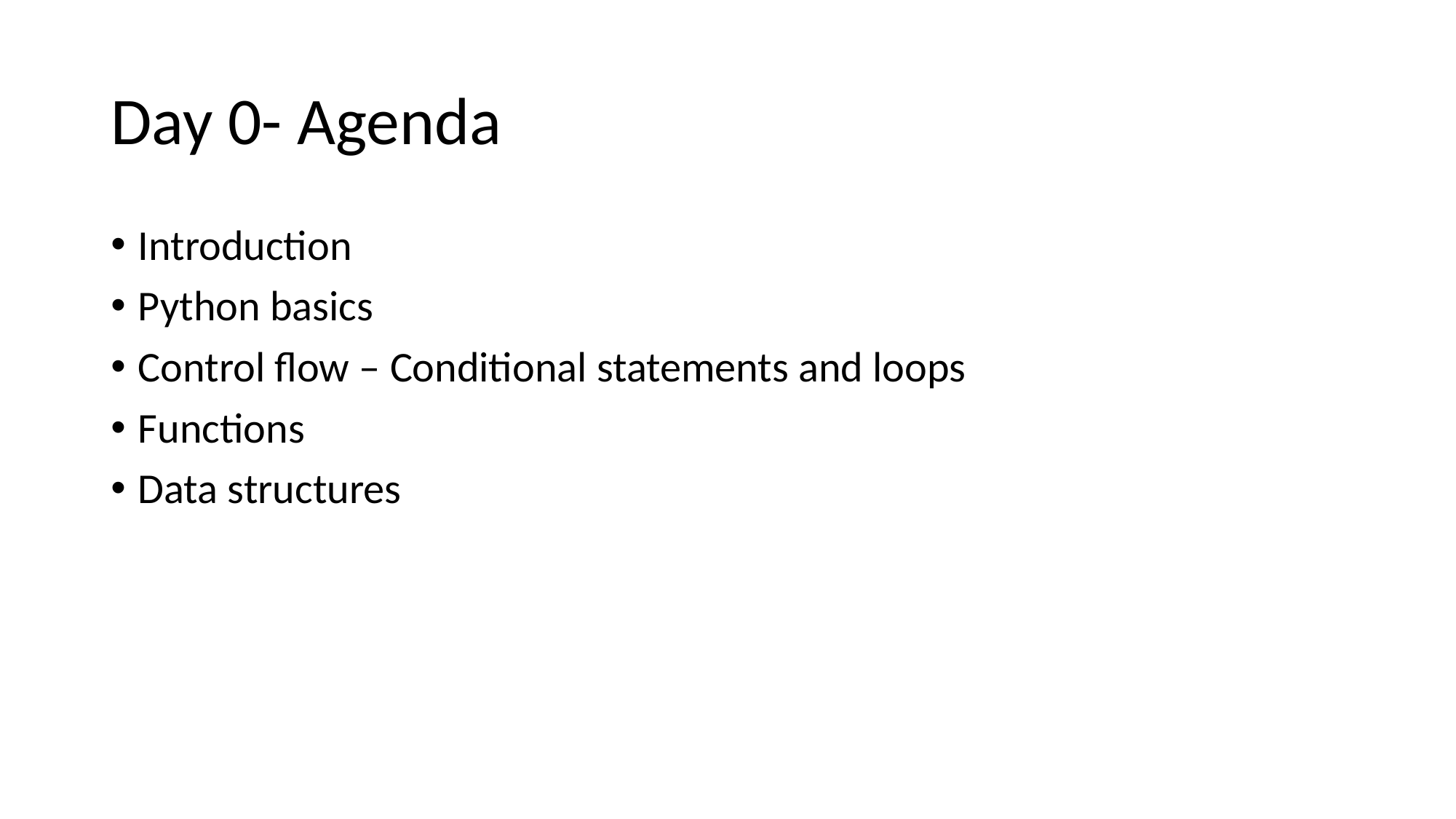

# Day 0- Agenda
Introduction
Python basics
Control flow – Conditional statements and loops
Functions
Data structures